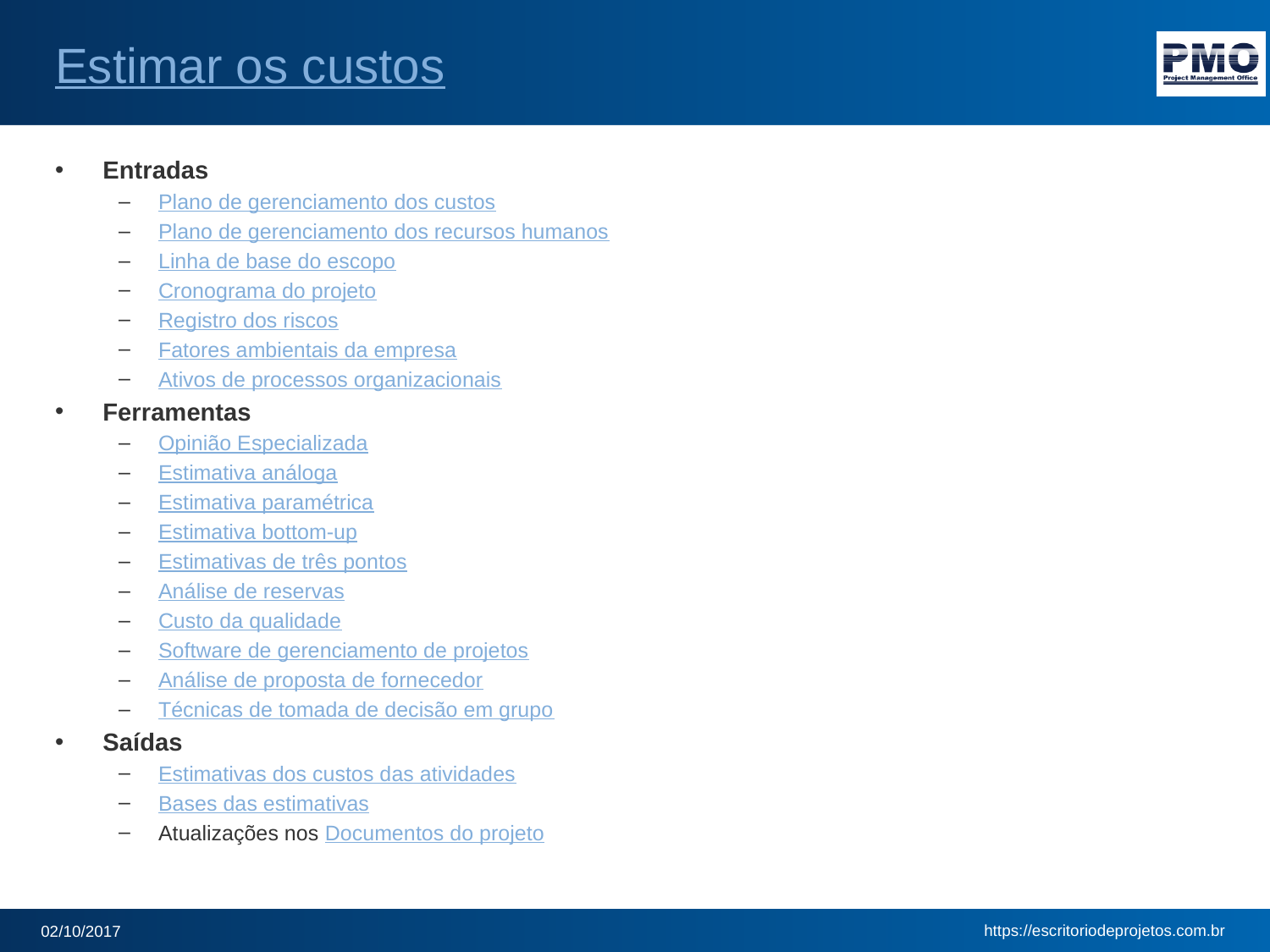

# Estimar os custos
Entradas
Plano de gerenciamento dos custos
Plano de gerenciamento dos recursos humanos
Linha de base do escopo
Cronograma do projeto
Registro dos riscos
Fatores ambientais da empresa
Ativos de processos organizacionais
Ferramentas
Opinião Especializada
Estimativa análoga
Estimativa paramétrica
Estimativa bottom-up
Estimativas de três pontos
Análise de reservas
Custo da qualidade
Software de gerenciamento de projetos
Análise de proposta de fornecedor
Técnicas de tomada de decisão em grupo
Saídas
Estimativas dos custos das atividades
Bases das estimativas
Atualizações nos Documentos do projeto